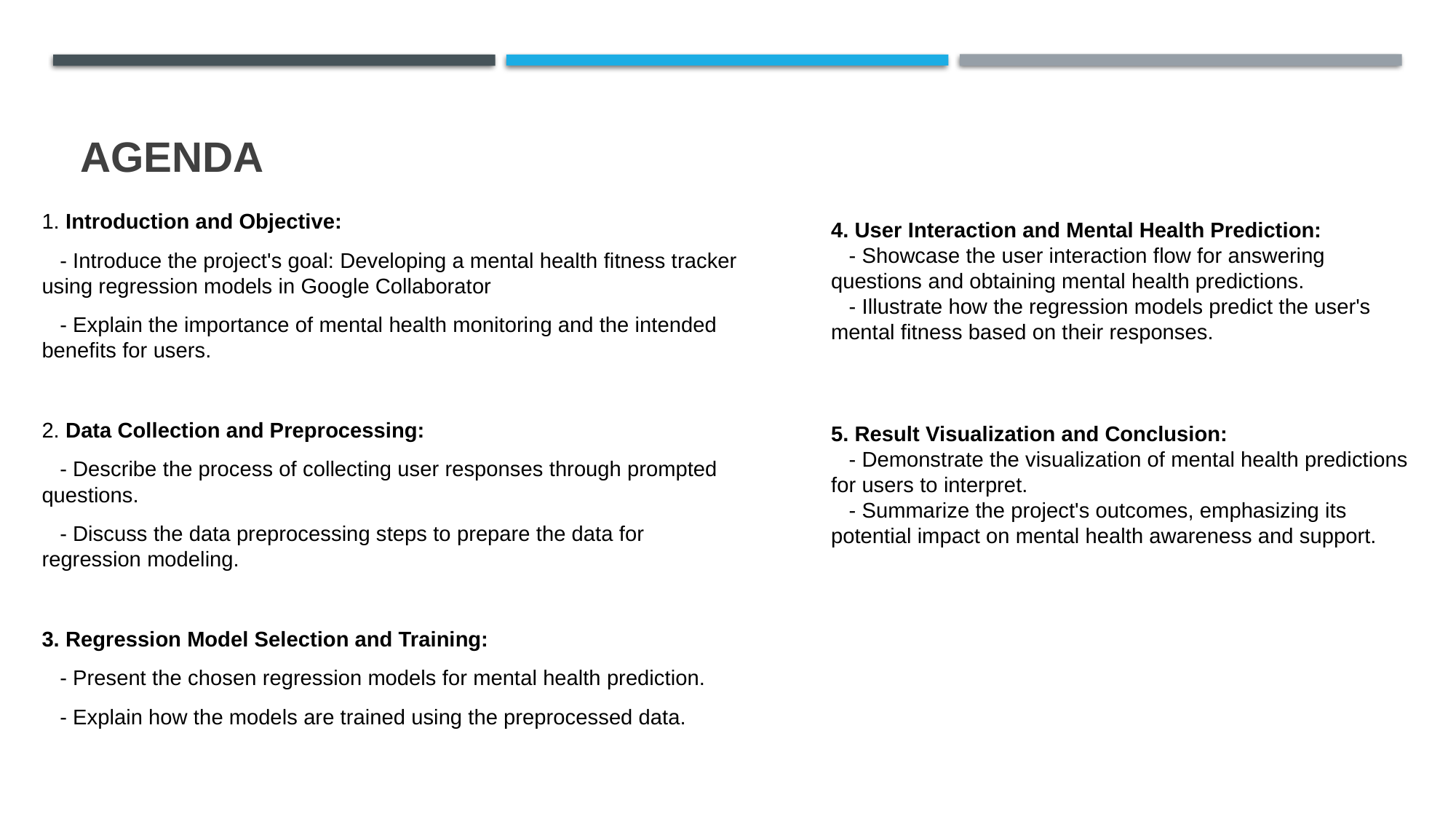

# AGENDA

1. Introduction and Objective:
   - Introduce the project's goal: Developing a mental health fitness tracker using regression models in Google Collaborator
   - Explain the importance of mental health monitoring and the intended benefits for users.

2. Data Collection and Preprocessing:
   - Describe the process of collecting user responses through prompted questions.
   - Discuss the data preprocessing steps to prepare the data for regression modeling.

3. Regression Model Selection and Training:
   - Present the chosen regression models for mental health prediction.
   - Explain how the models are trained using the preprocessed data.

4. User Interaction and Mental Health Prediction:
   - Showcase the user interaction flow for answering questions and obtaining mental health predictions.
   - Illustrate how the regression models predict the user's mental fitness based on their responses.

5. Result Visualization and Conclusion:
   - Demonstrate the visualization of mental health predictions for users to interpret.
   - Summarize the project's outcomes, emphasizing its potential impact on mental health awareness and support.